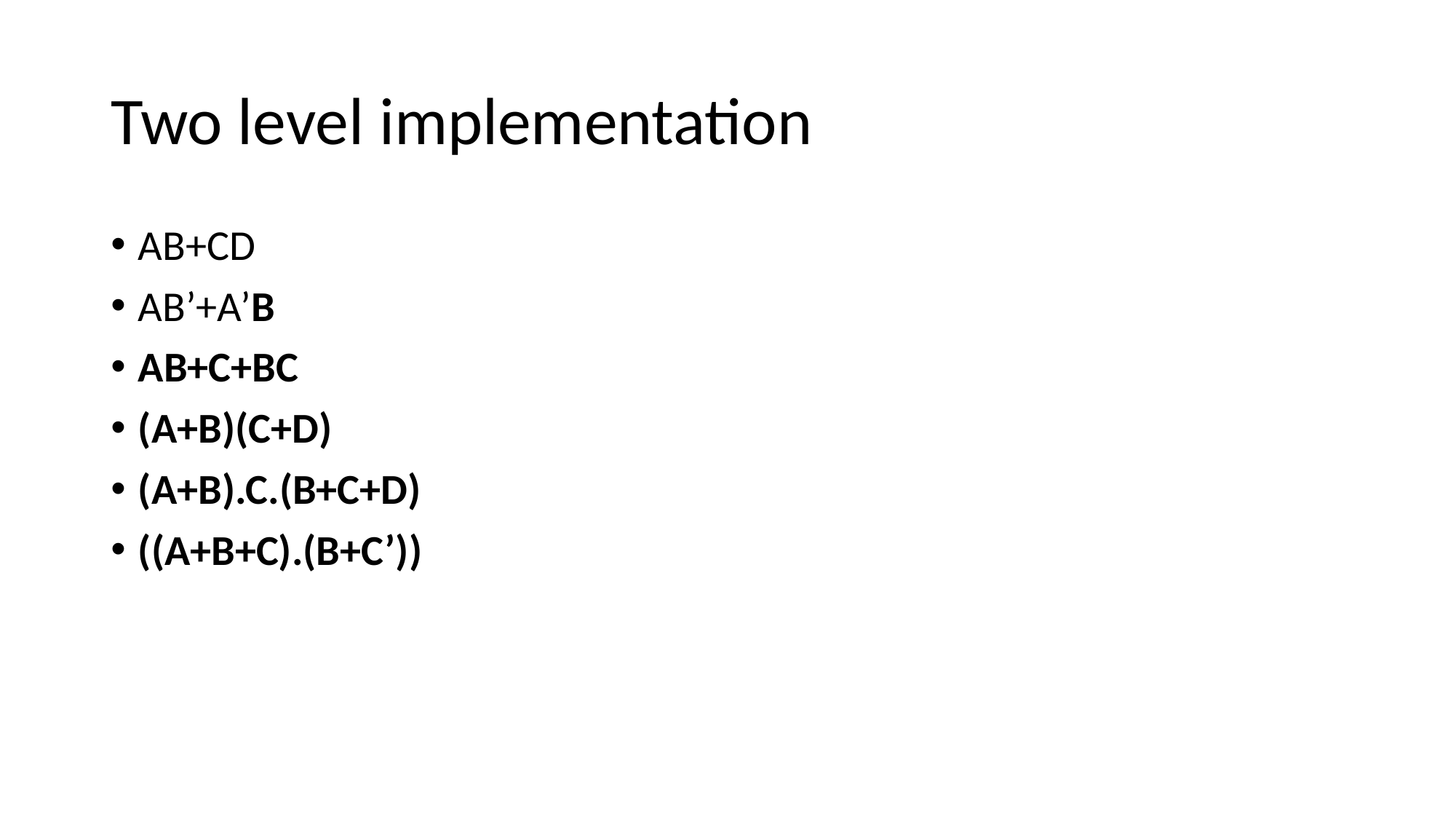

# Two level implementation
AB+CD
AB’+A’B
AB+C+BC
(A+B)(C+D)
(A+B).C.(B+C+D)
((A+B+C).(B+C’))